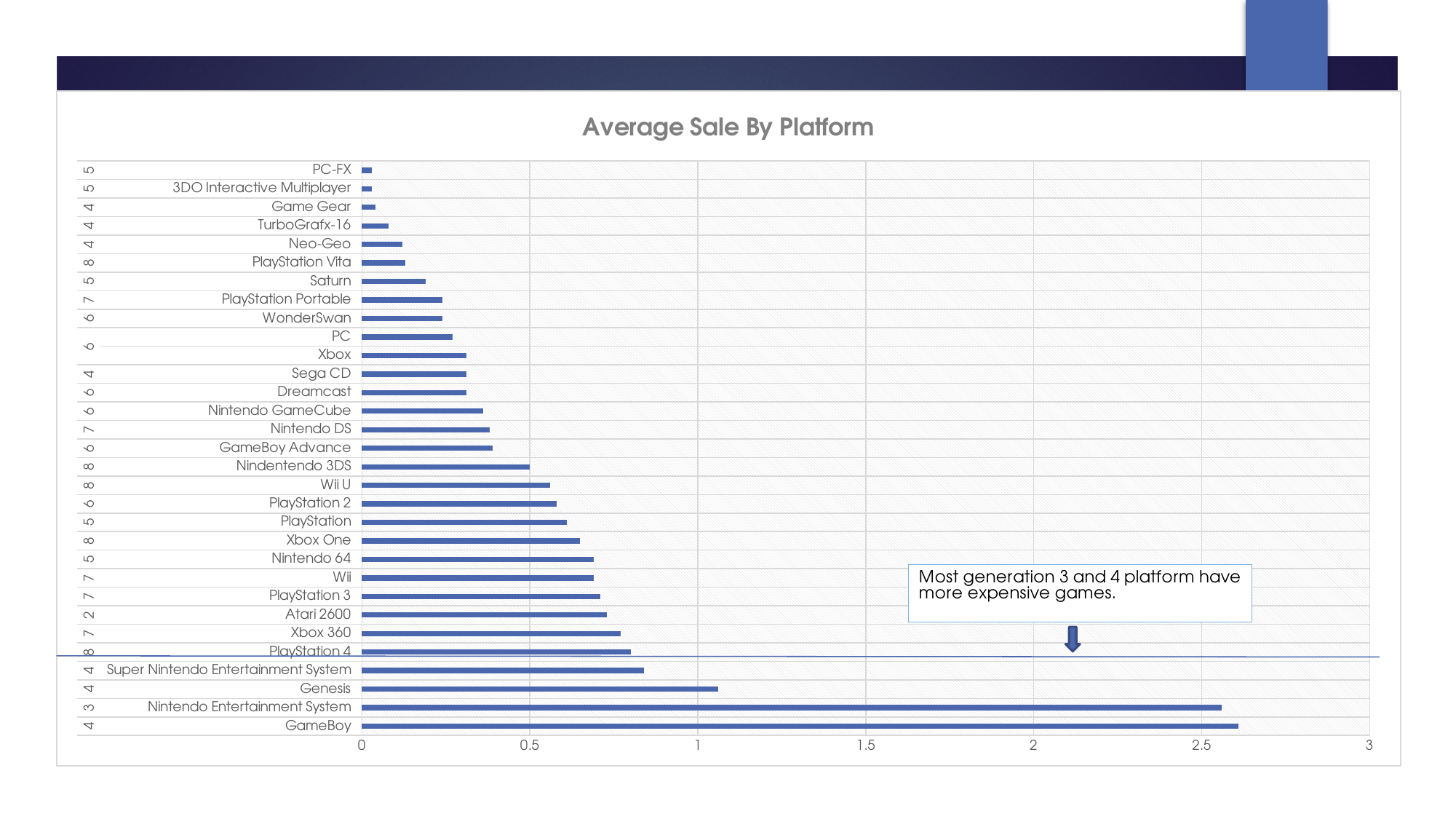

### Chart: Average Sale By Platform

| Category | AvgSale |
|---|---|
| GameBoy | 2.61 |
| Nintendo Entertainment System | 2.56 |
| Genesis | 1.06 |
| Super Nintendo Entertainment System | 0.84 |
| PlayStation 4 | 0.8 |
| Xbox 360 | 0.77 |
| Atari 2600 | 0.73 |
| PlayStation 3 | 0.71 |
| Wii | 0.69 |
| Nintendo 64 | 0.69 |
| Xbox One | 0.65 |
| PlayStation | 0.61 |
| PlayStation 2 | 0.58 |
| Wii U | 0.56 |
| Nindentendo 3DS | 0.5 |
| GameBoy Advance | 0.39 |
| Nintendo DS | 0.38 |
| Nintendo GameCube | 0.36 |
| Dreamcast | 0.31 |
| Sega CD | 0.31 |
| Xbox | 0.31 |
| PC | 0.27 |
| WonderSwan | 0.24 |
| PlayStation Portable | 0.24 |
| Saturn | 0.19 |
| PlayStation Vita | 0.13 |
| Neo-Geo | 0.12 |
| TurboGrafx-16 | 0.08 |
| Game Gear | 0.04 |
| 3DO Interactive Multiplayer | 0.03 |
| PC-FX | 0.03 |